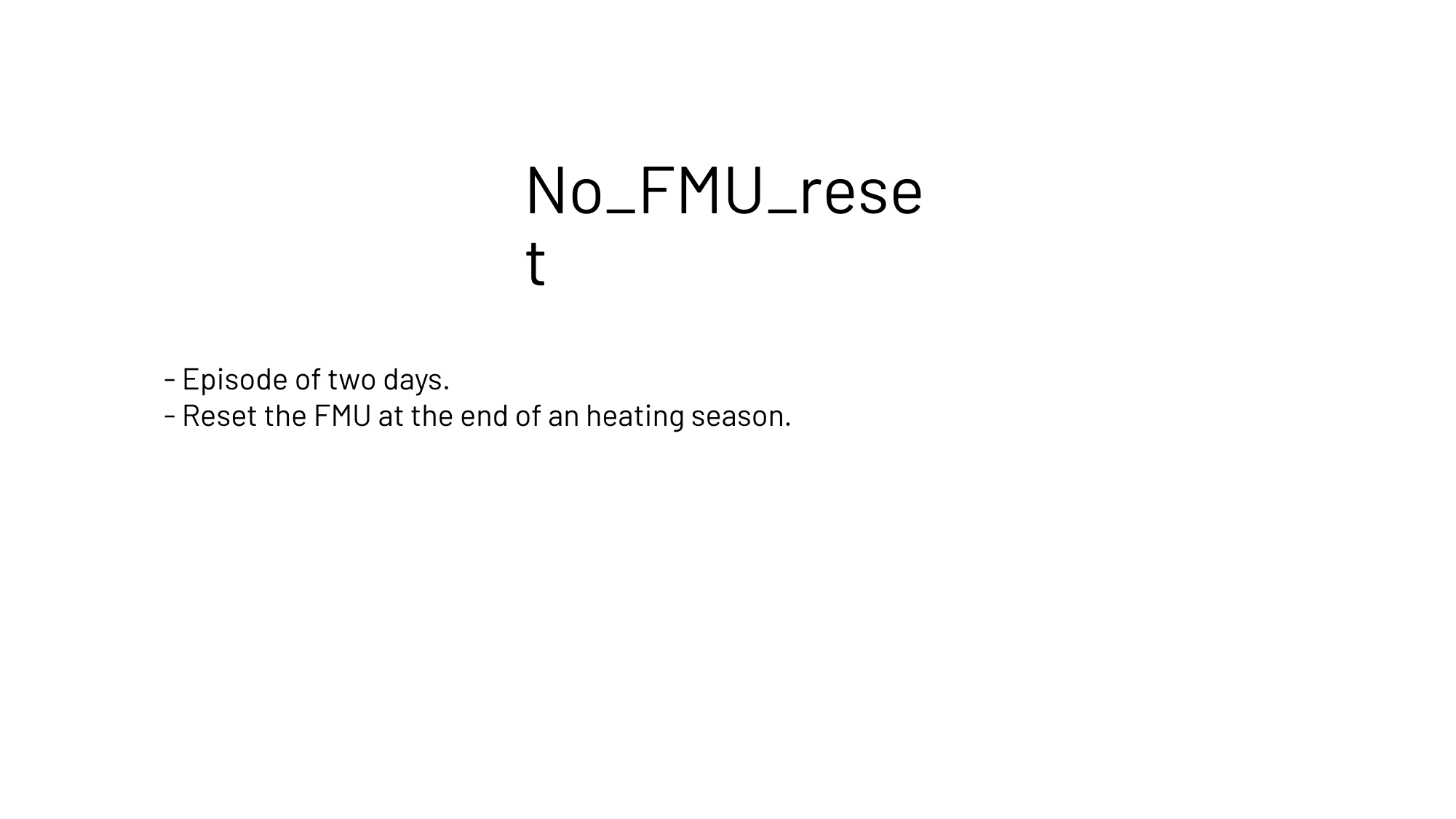

# No_FMU_reset
- Episode of two days.
- Reset the FMU at the end of an heating season.